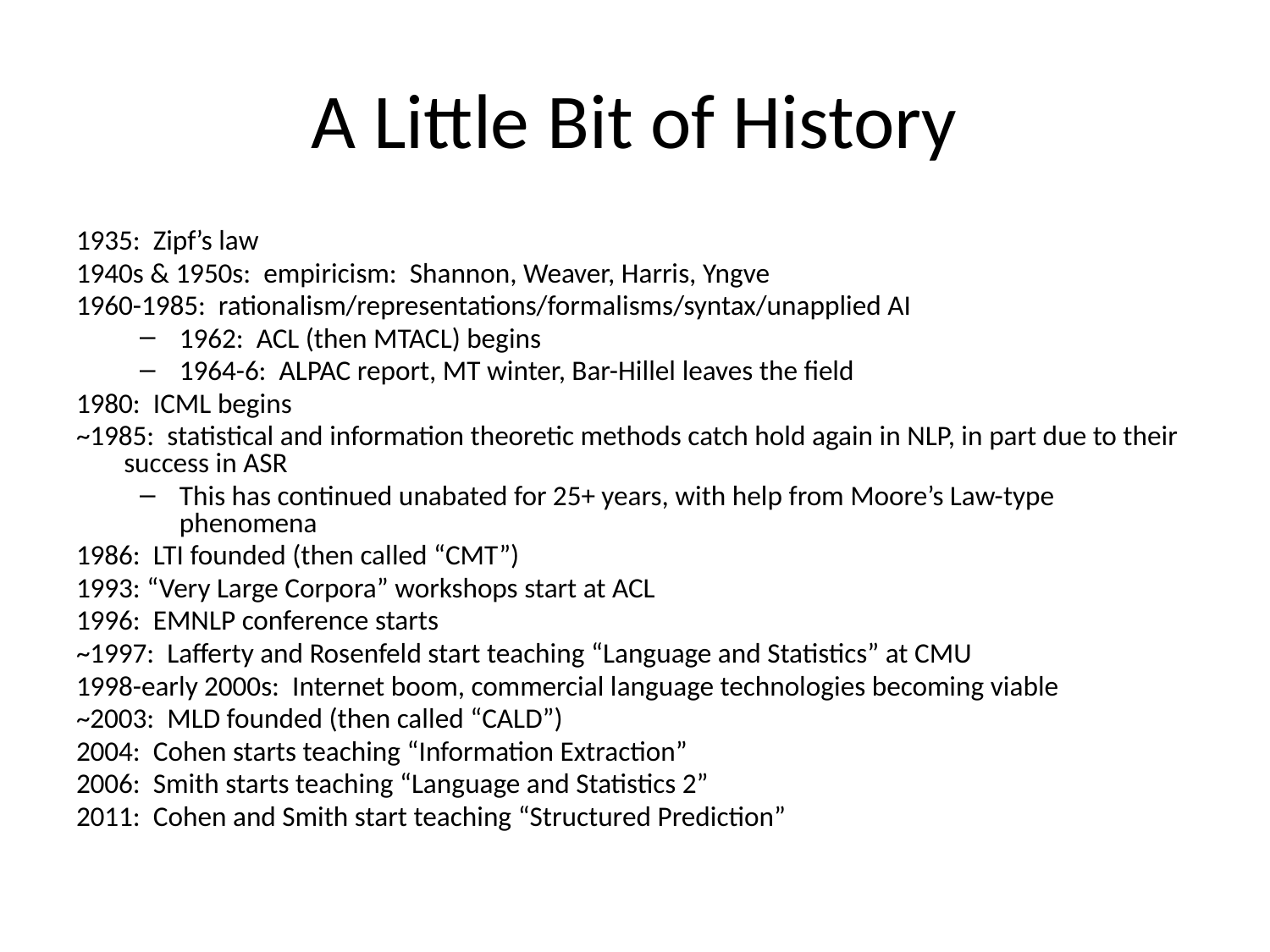

# A Little Bit of History
1935:  Zipf’s law
1940s & 1950s:  empiricism:  Shannon, Weaver, Harris, Yngve
1960-1985:  rationalism/representations/formalisms/syntax/unapplied AI
1962:  ACL (then MTACL) begins
1964-6:  ALPAC report, MT winter, Bar-Hillel leaves the field
1980:  ICML begins
~1985:  statistical and information theoretic methods catch hold again in NLP, in part due to their success in ASR
This has continued unabated for 25+ years, with help from Moore’s Law-type phenomena
1986:  LTI founded (then called “CMT”)
1993: “Very Large Corpora” workshops start at ACL
1996:  EMNLP conference starts
~1997:  Lafferty and Rosenfeld start teaching “Language and Statistics” at CMU
1998-early 2000s:  Internet boom, commercial language technologies becoming viable
~2003:  MLD founded (then called “CALD”)
2004:  Cohen starts teaching “Information Extraction”
2006:  Smith starts teaching “Language and Statistics 2”
2011:  Cohen and Smith start teaching “Structured Prediction”